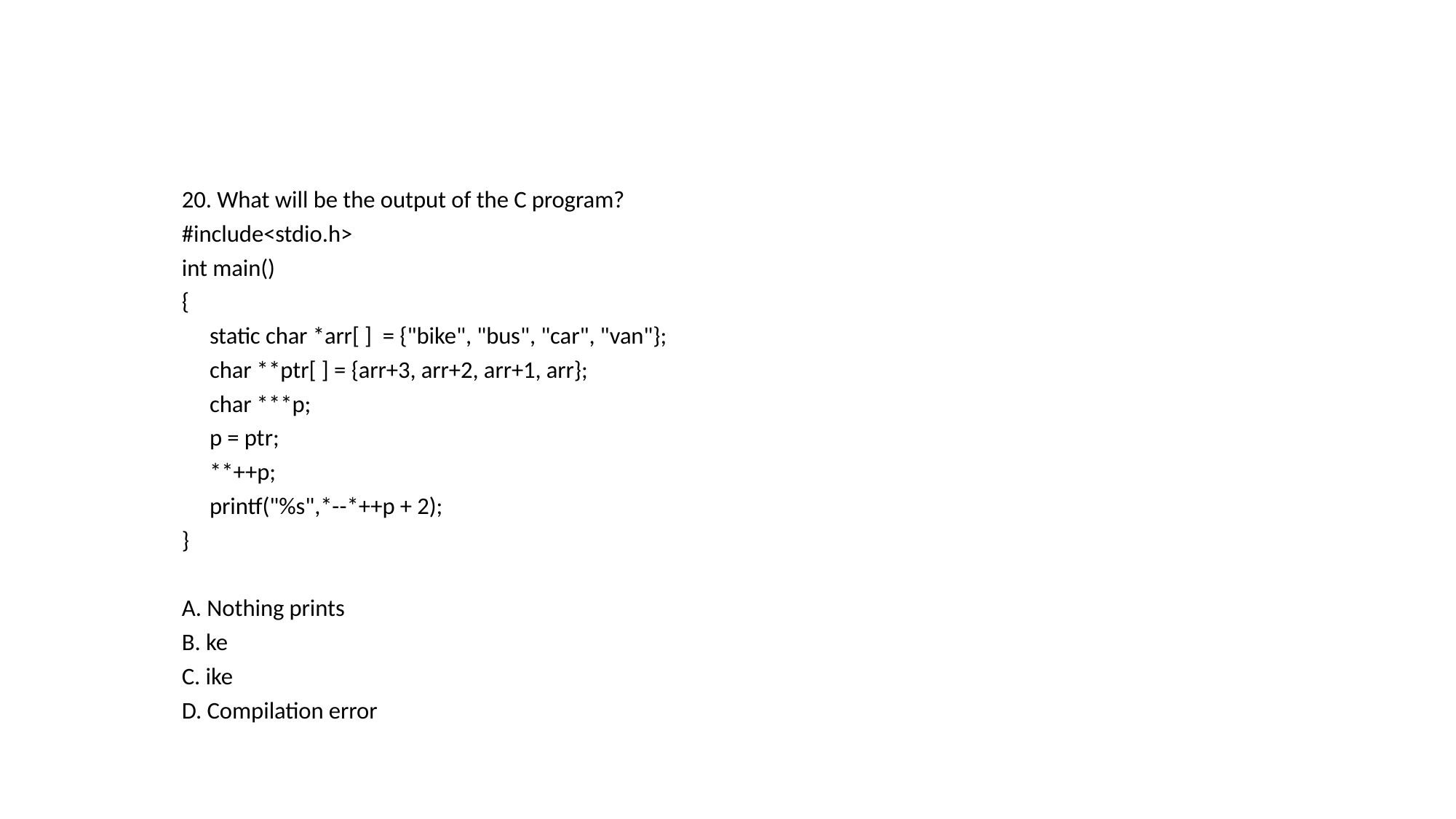

20. What will be the output of the C program?
#include<stdio.h>
int main()
{
	static char *arr[ ]  = {"bike", "bus", "car", "van"};
	char **ptr[ ] = {arr+3, arr+2, arr+1, arr};
	char ***p;
	p = ptr;
	**++p;
	printf("%s",*--*++p + 2);
}

A. Nothing prints
B. ke
C. ike
D. Compilation error